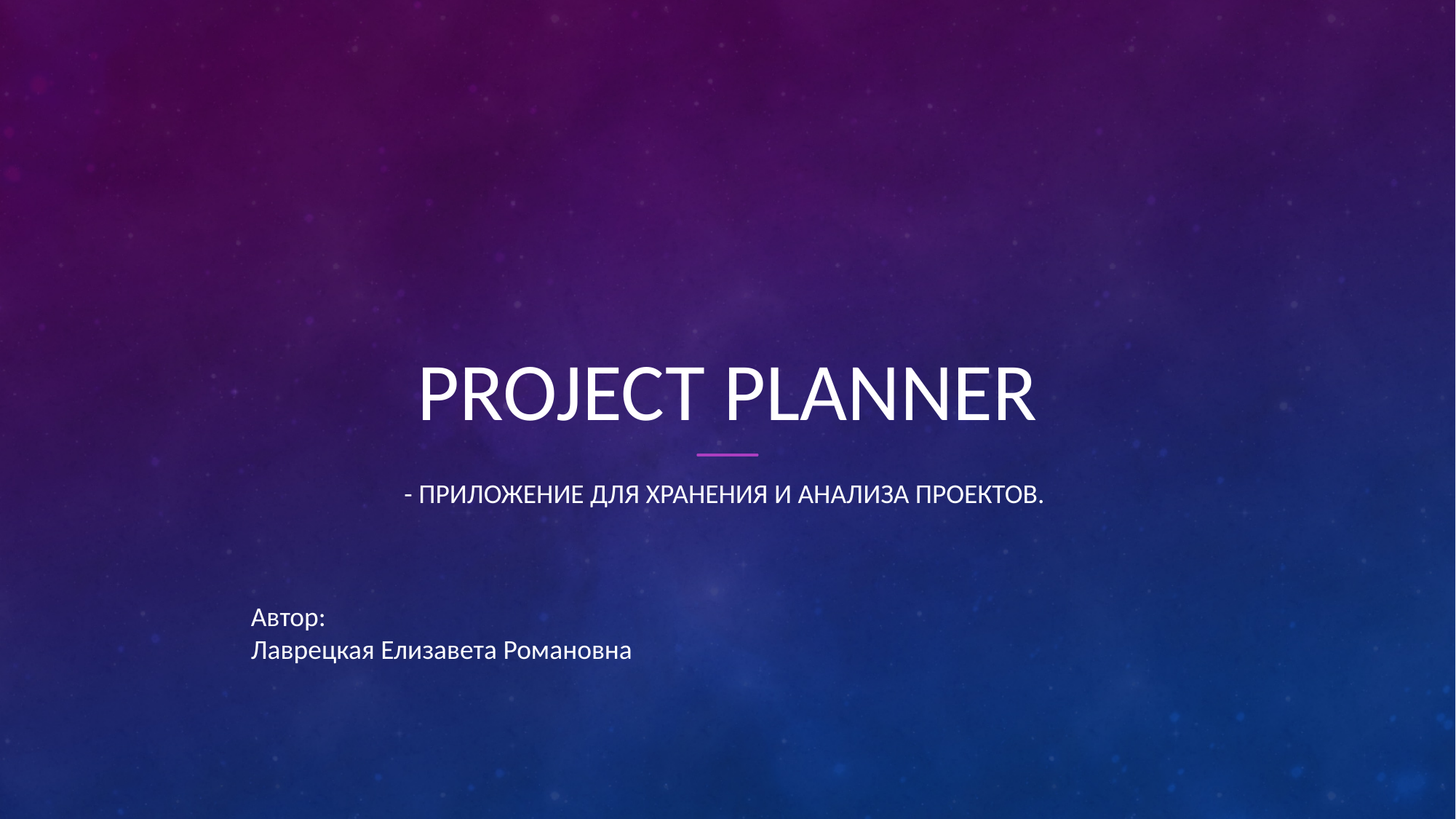

# Project planner
- Приложение для хранения и анализа проектов.
Автор:
Лаврецкая Елизавета Романовна